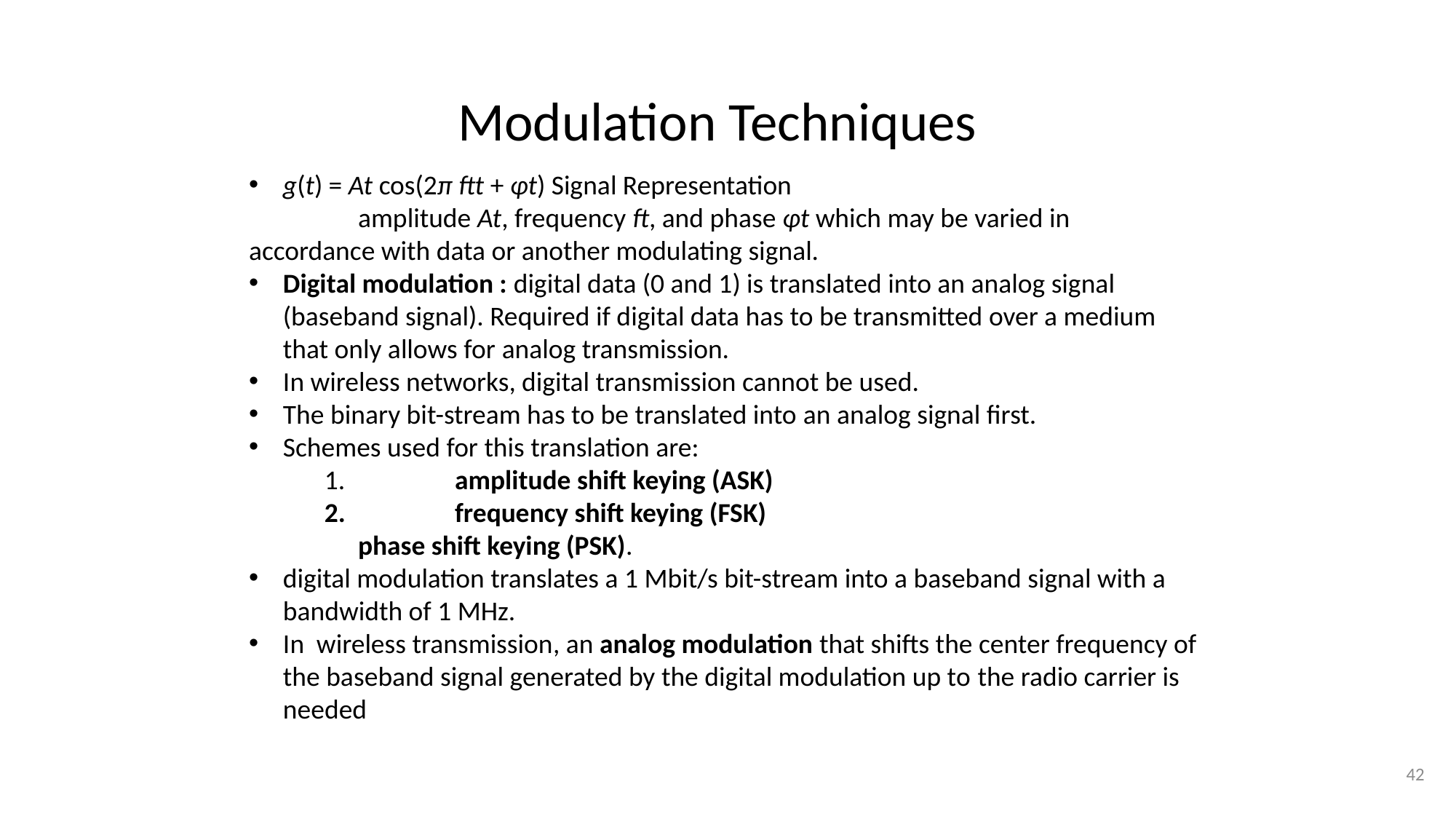

# Modulation Techniques
g(t) = At cos(2π ftt + φt) Signal Representation
	amplitude At, frequency ft, and phase φt which may be varied in accordance with data or another modulating signal.
Digital modulation : digital data (0 and 1) is translated into an analog signal (baseband signal). Required if digital data has to be transmitted over a medium that only allows for analog transmission.
In wireless networks, digital transmission cannot be used.
The binary bit-stream has to be translated into an analog signal first.
Schemes used for this translation are:
	amplitude shift keying (ASK)
	frequency shift keying (FSK)
	phase shift keying (PSK).
digital modulation translates a 1 Mbit/s bit-stream into a baseband signal with a bandwidth of 1 MHz.
In  wireless transmission, an analog modulation that shifts the center frequency of the baseband signal generated by the digital modulation up to the radio carrier is needed

42